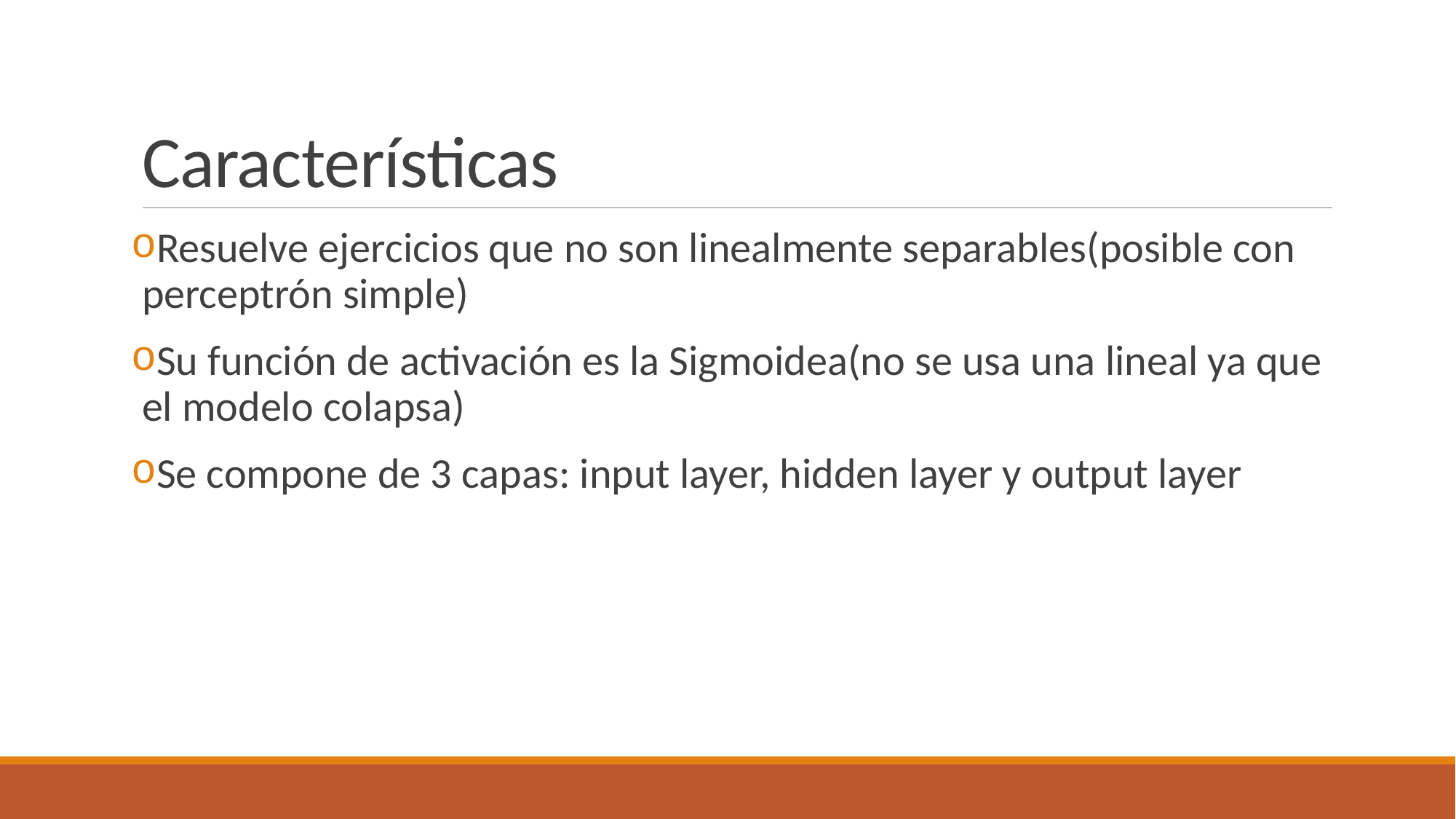

# Características
Resuelve ejercicios que no son linealmente separables(posible con perceptrón simple)
Su función de activación es la Sigmoidea(no se usa una lineal ya que el modelo colapsa)
Se compone de 3 capas: input layer, hidden layer y output layer